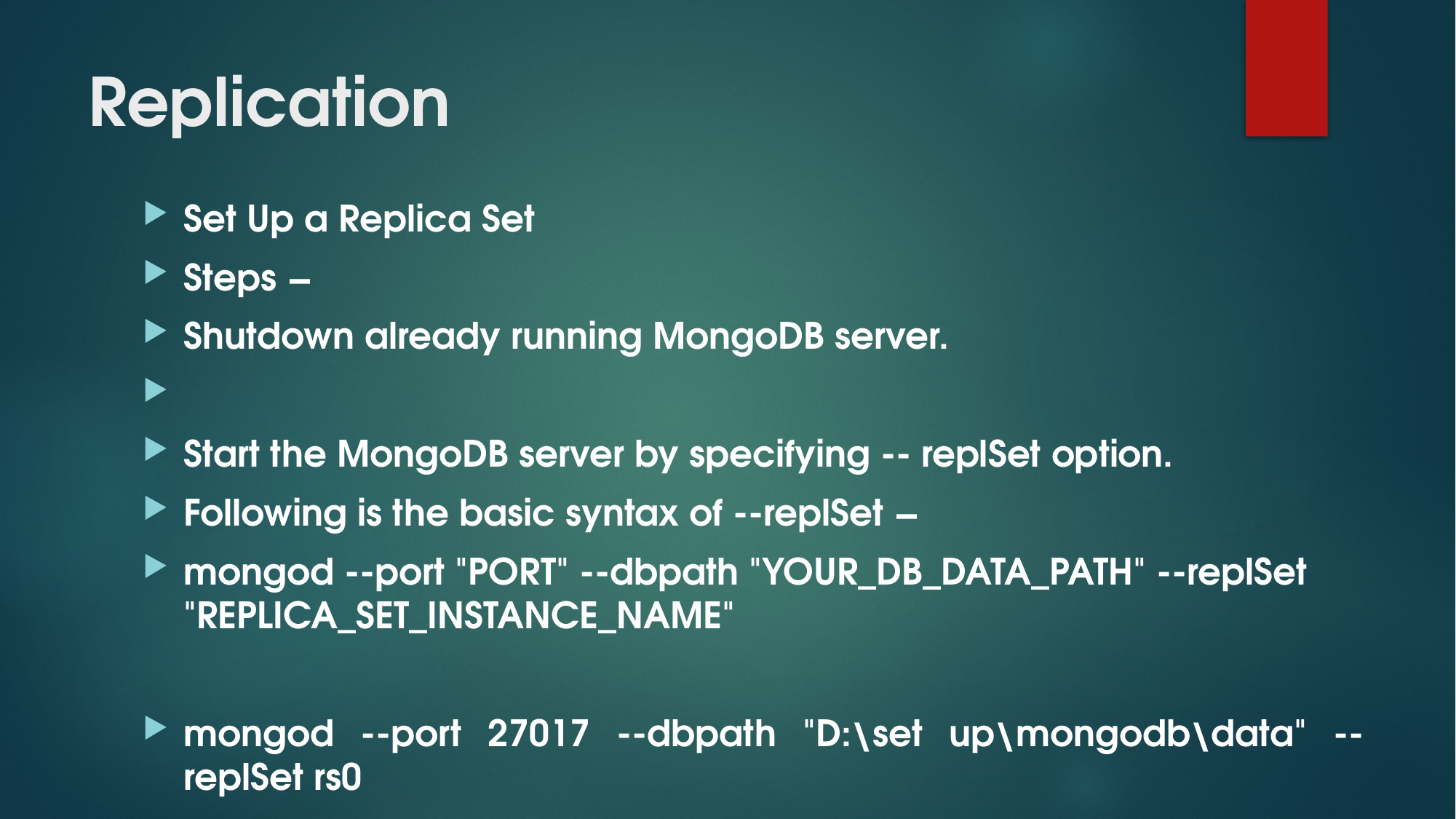

# Replication
Set Up a Replica Set
Steps −
Shutdown already running MongoDB server.

Start the MongoDB server by specifying -- replSet option.
Following is the basic syntax of --replSet −
mongod --port "PORT" --dbpath "YOUR_DB_DATA_PATH" --replSet "REPLICA_SET_INSTANCE_NAME"

mongod --port 27017 --dbpath "D:\set up\mongodb\data" --replSet rs0